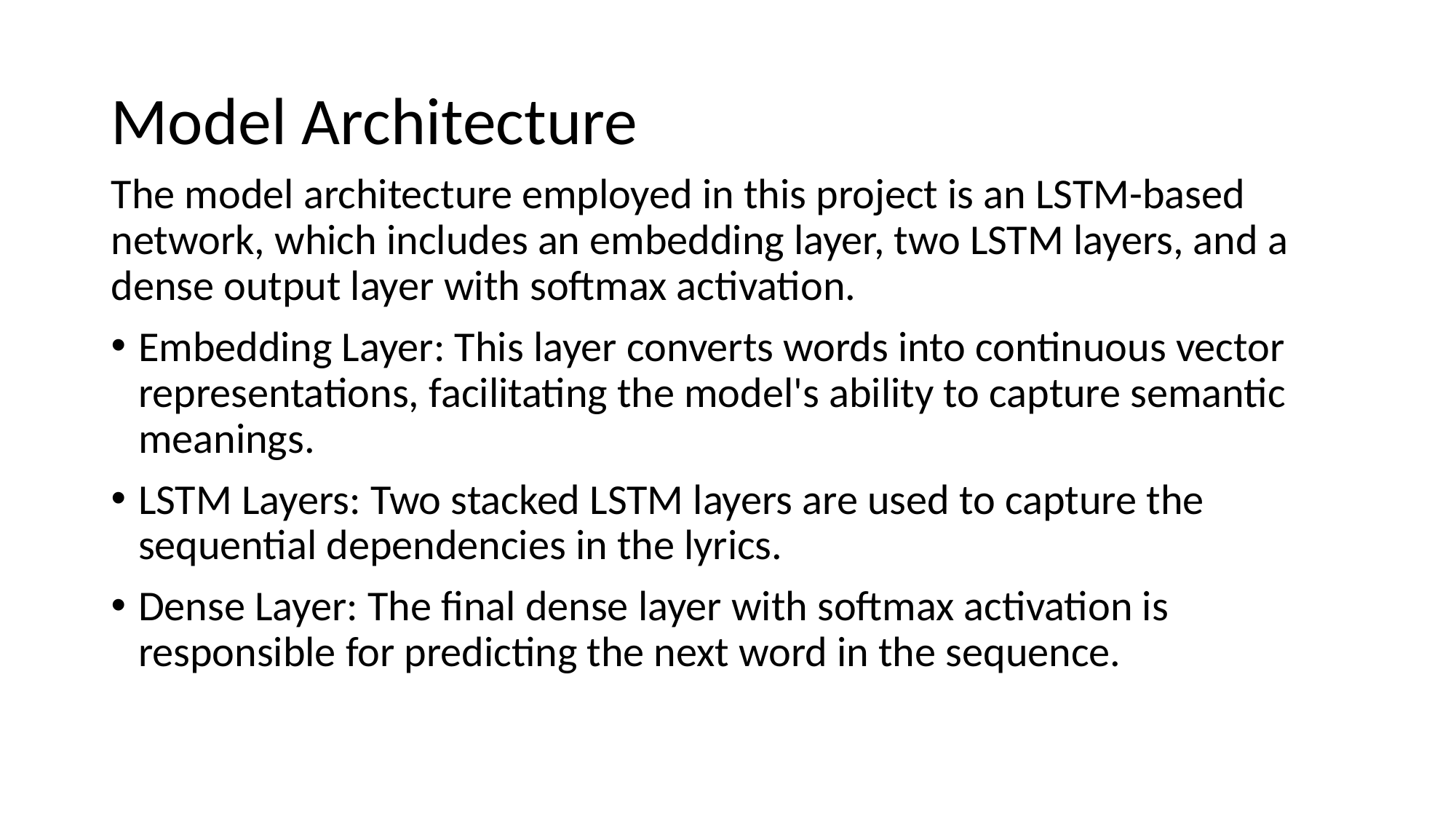

# Model Architecture
The model architecture employed in this project is an LSTM-based network, which includes an embedding layer, two LSTM layers, and a dense output layer with softmax activation.
Embedding Layer: This layer converts words into continuous vector representations, facilitating the model's ability to capture semantic meanings.
LSTM Layers: Two stacked LSTM layers are used to capture the sequential dependencies in the lyrics.
Dense Layer: The final dense layer with softmax activation is responsible for predicting the next word in the sequence.